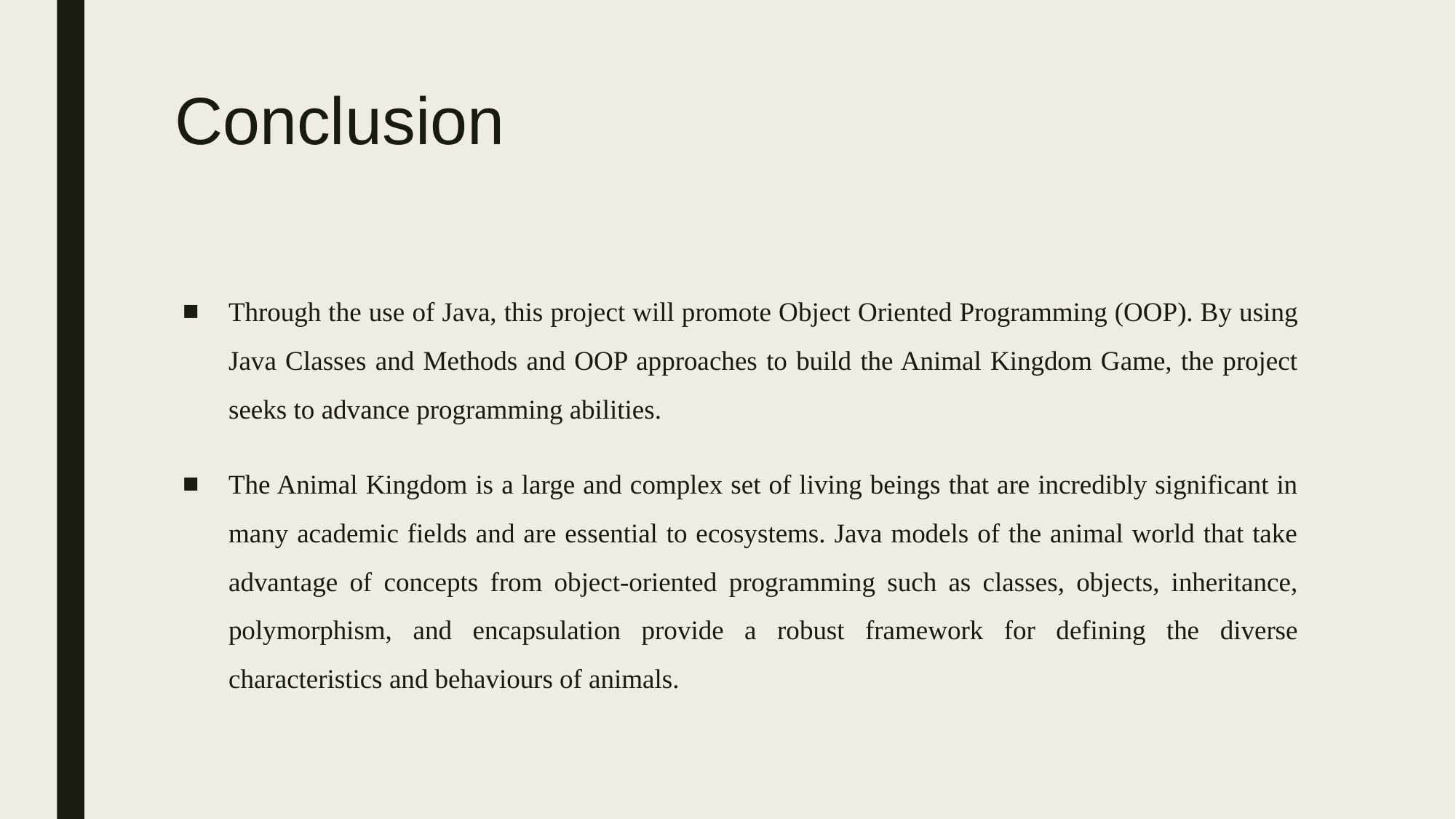

# Conclusion
Through the use of Java, this project will promote Object Oriented Programming (OOP). By using Java Classes and Methods and OOP approaches to build the Animal Kingdom Game, the project seeks to advance programming abilities.
The Animal Kingdom is a large and complex set of living beings that are incredibly significant in many academic fields and are essential to ecosystems. Java models of the animal world that take advantage of concepts from object-oriented programming such as classes, objects, inheritance, polymorphism, and encapsulation provide a robust framework for defining the diverse characteristics and behaviours of animals.